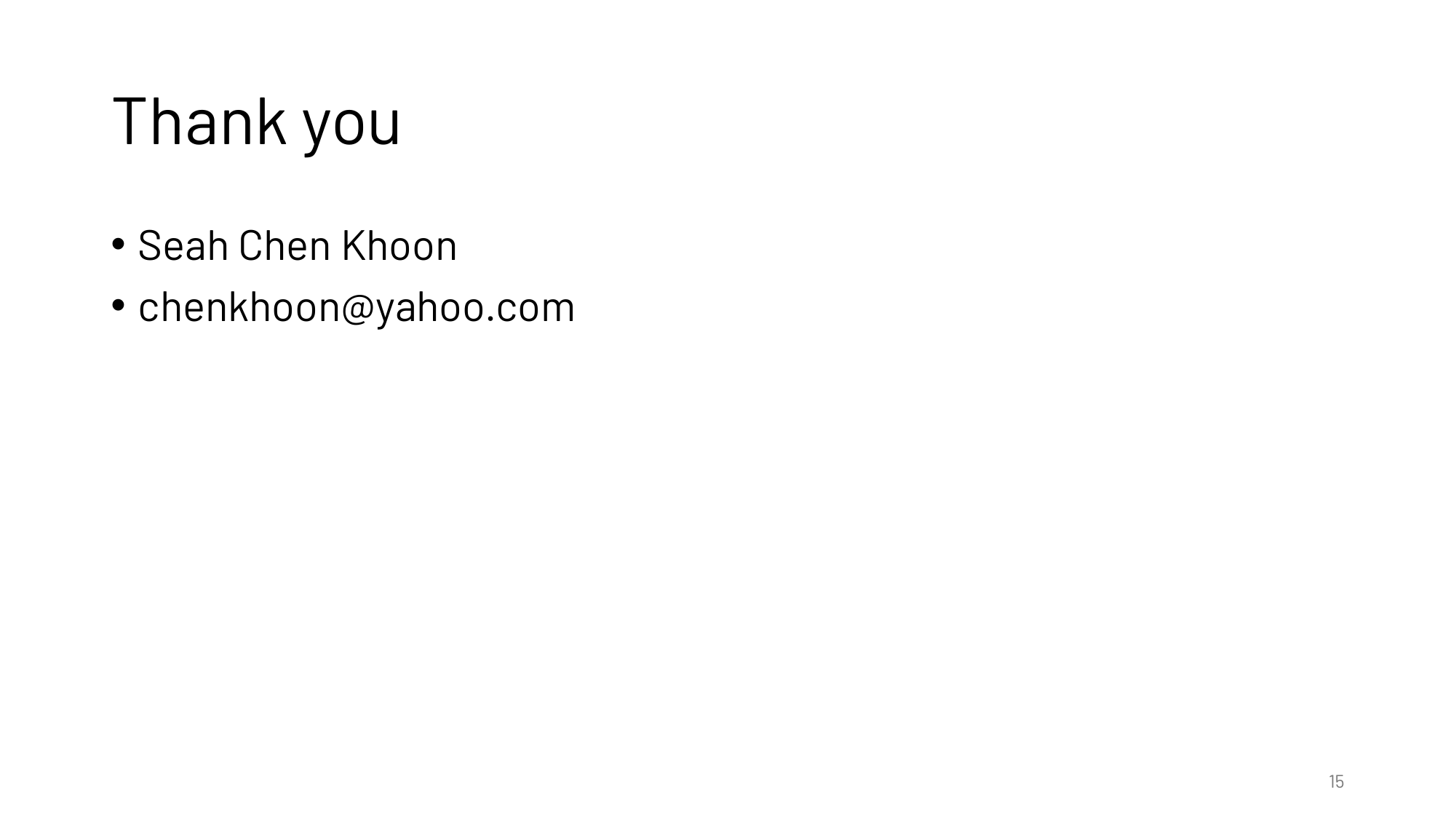

# Thank you
Seah Chen Khoon
chenkhoon@yahoo.com
15